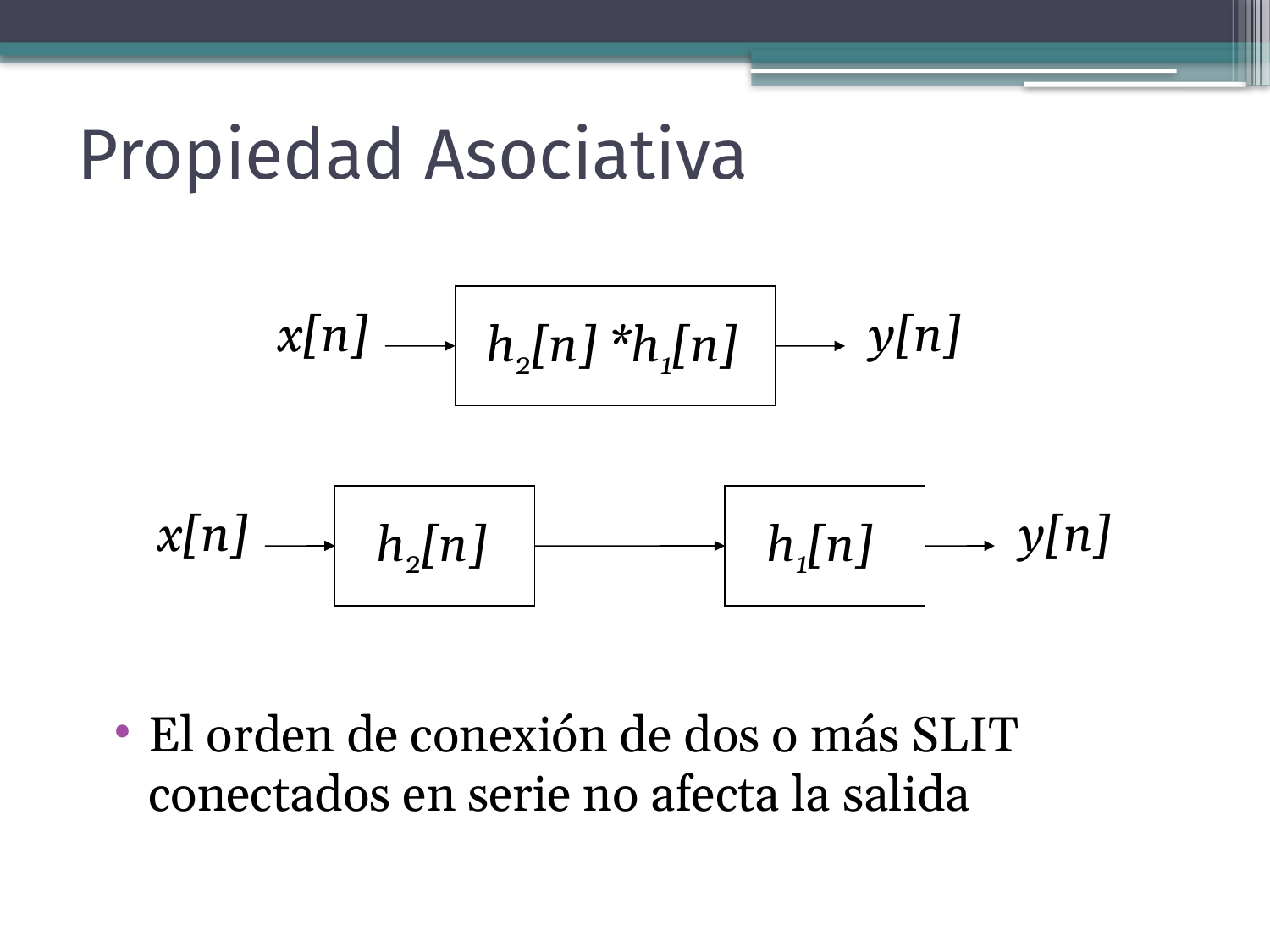

# Propiedad Asociativa

x[n]
y[n]

h2[n] *h1[n]

h2[n]

h1[n]
x[n]
y[n]

El orden de conexión de dos o más SLIT conectados en serie no afecta la salida